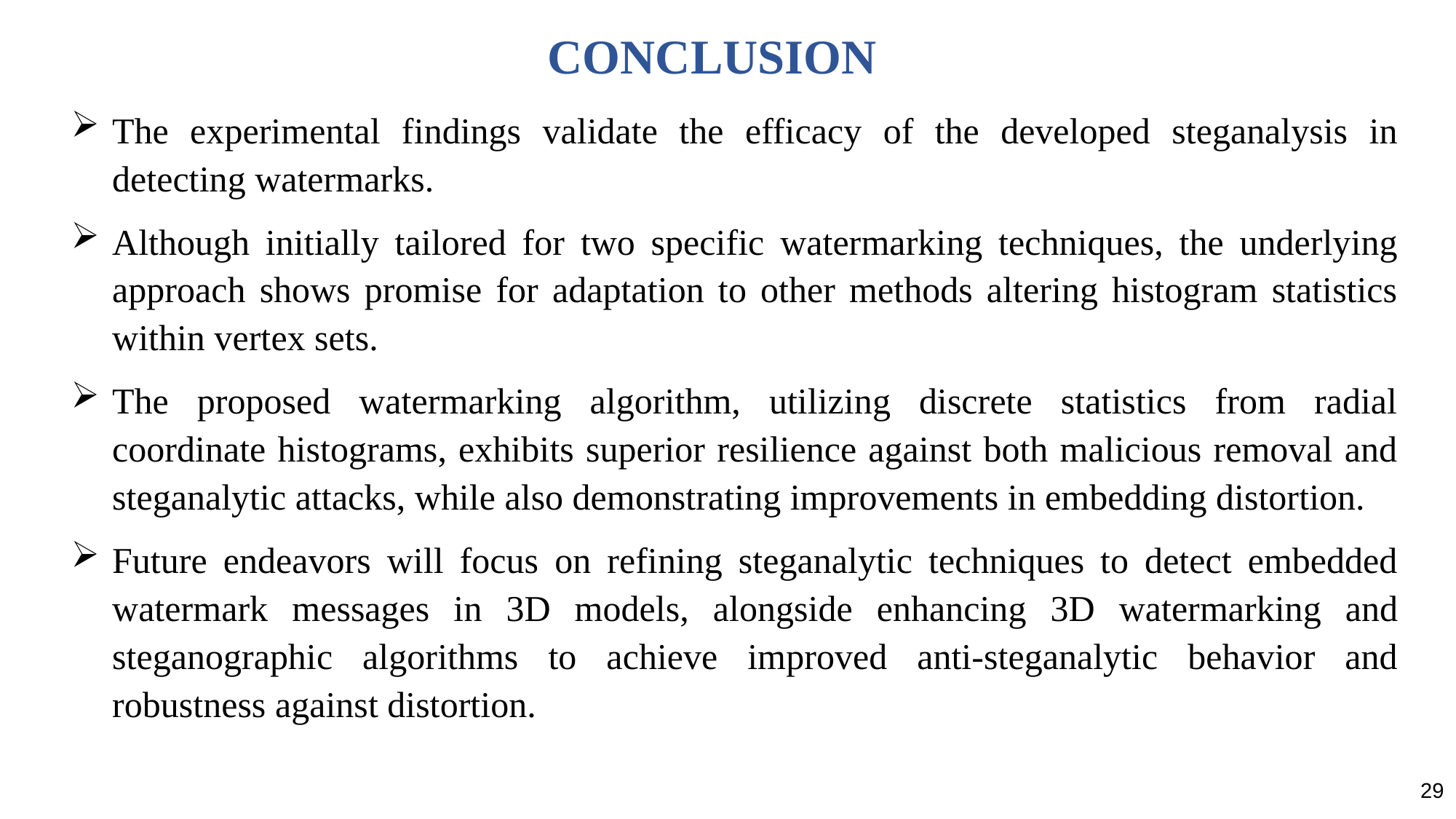

# CONCLUSION
The experimental findings validate the efficacy of the developed steganalysis in detecting watermarks.
Although initially tailored for two specific watermarking techniques, the underlying approach shows promise for adaptation to other methods altering histogram statistics within vertex sets.
The proposed watermarking algorithm, utilizing discrete statistics from radial coordinate histograms, exhibits superior resilience against both malicious removal and steganalytic attacks, while also demonstrating improvements in embedding distortion.
Future endeavors will focus on refining steganalytic techniques to detect embedded watermark messages in 3D models, alongside enhancing 3D watermarking and steganographic algorithms to achieve improved anti-steganalytic behavior and robustness against distortion.

29